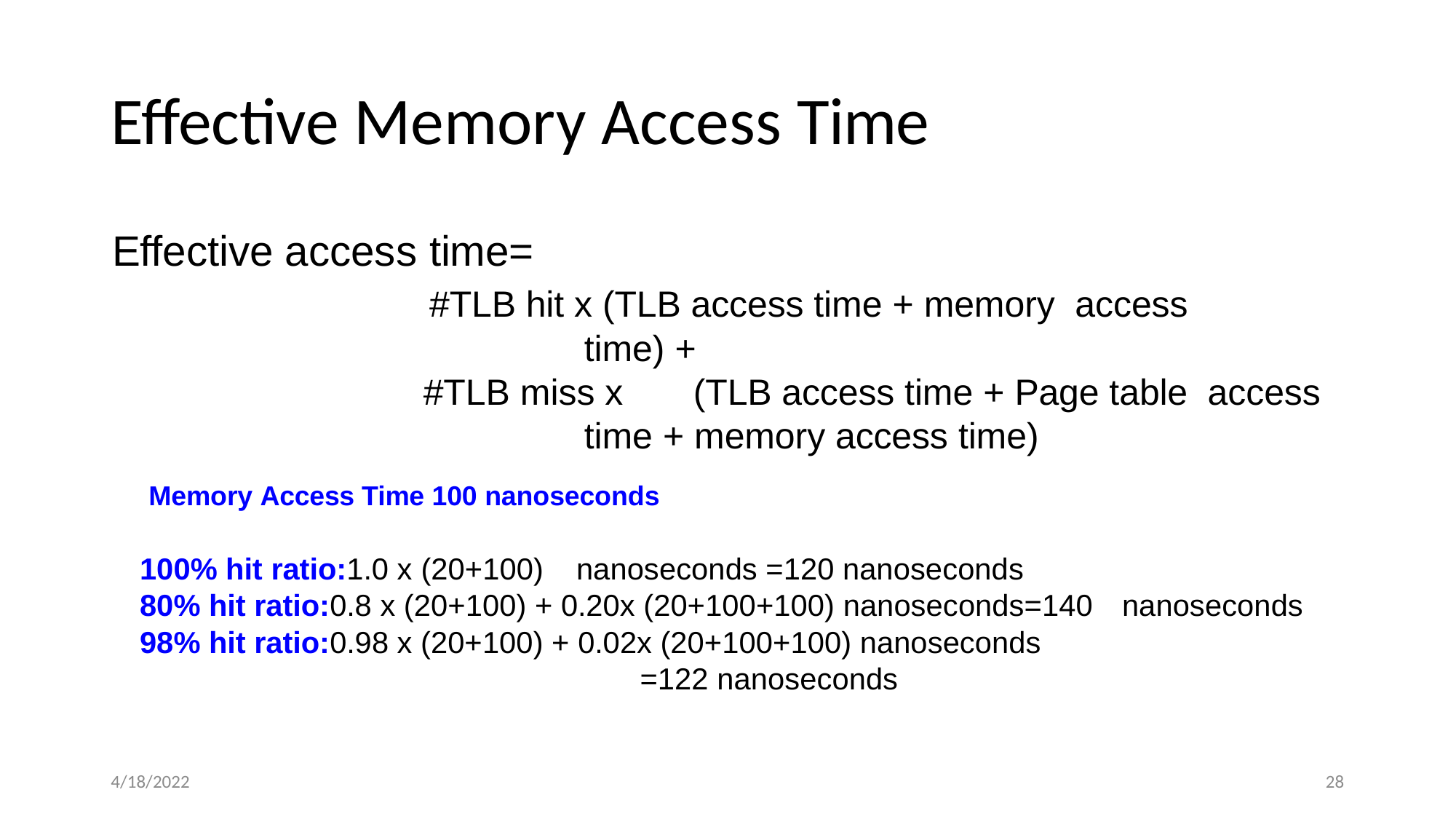

# Effective Memory Access Time
Effective access time=
#TLB hit x (TLB access time + memory  access time) +
#TLB miss x	(TLB access time + Page table  access time + memory access time)
Memory Access Time 100 nanoseconds

100% hit ratio:1.0 x (20+100)	nanoseconds =120 nanoseconds
80% hit ratio:0.8 x (20+100) + 0.20x (20+100+100) nanoseconds=140	nanoseconds
98% hit ratio:0.98 x (20+100) + 0.02x (20+100+100) nanoseconds
=122 nanoseconds

4/18/2022
28